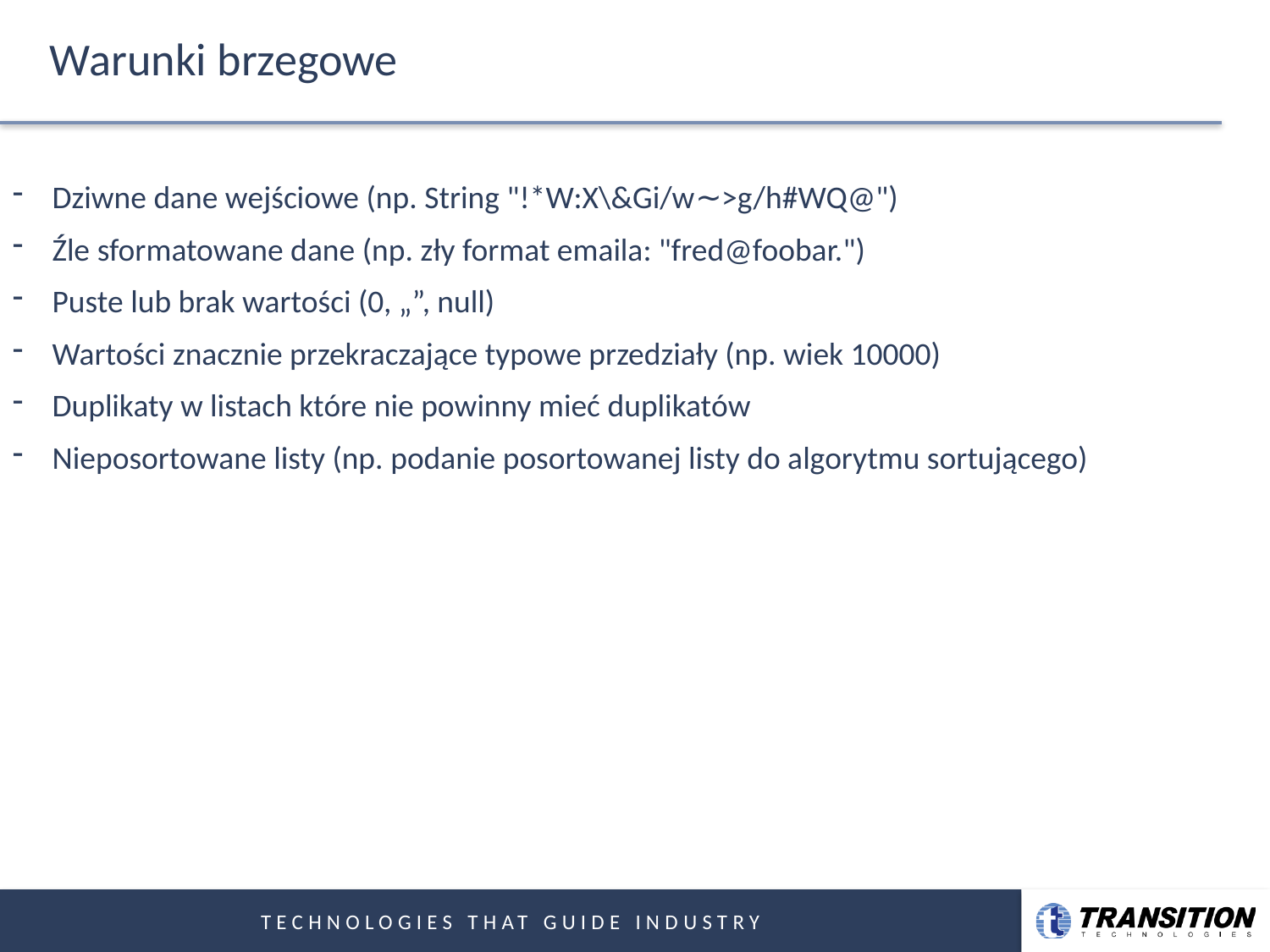

# Warunki brzegowe
Dziwne dane wejściowe (np. String "!*W:X\&Gi/w∼>g/h#WQ@")
Źle sformatowane dane (np. zły format emaila: "fred@foobar.")
Puste lub brak wartości (0, „”, null)
Wartości znacznie przekraczające typowe przedziały (np. wiek 10000)
Duplikaty w listach które nie powinny mieć duplikatów
Nieposortowane listy (np. podanie posortowanej listy do algorytmu sortującego)